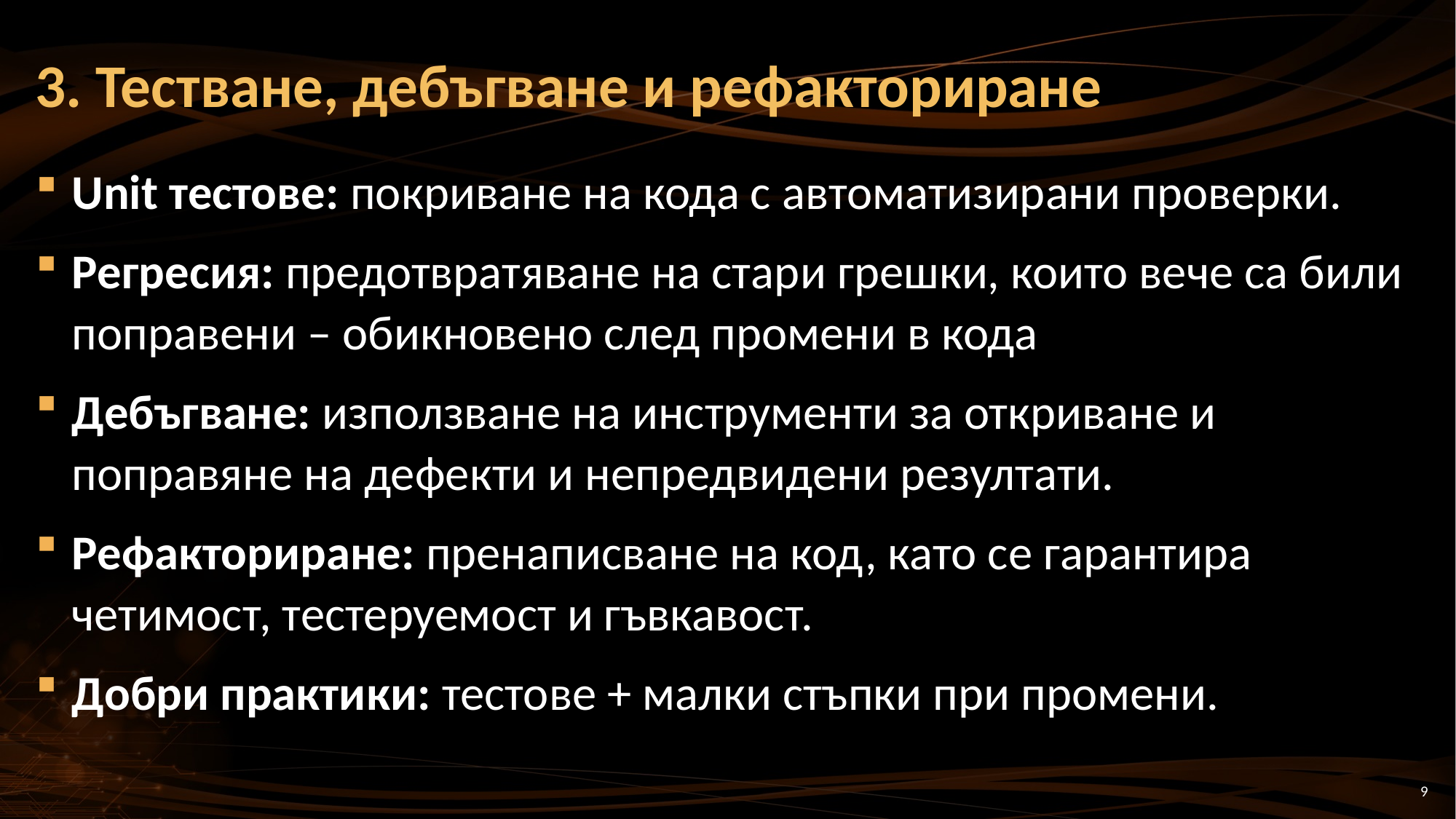

# 3. Тестване, дебъгване и рефакториране
Unit тестове: покриване на кода с автоматизирани проверки.
Регресия: предотвратяване на стари грешки, които вече са били поправени – обикновено след промени в кода
Дебъгване: използване на инструменти за откриване и поправяне на дефекти и непредвидени резултати.
Рефакториране: пренаписване на код, като се гарантира четимост, тестеруемост и гъвкавост.
Добри практики: тестове + малки стъпки при промени.

9